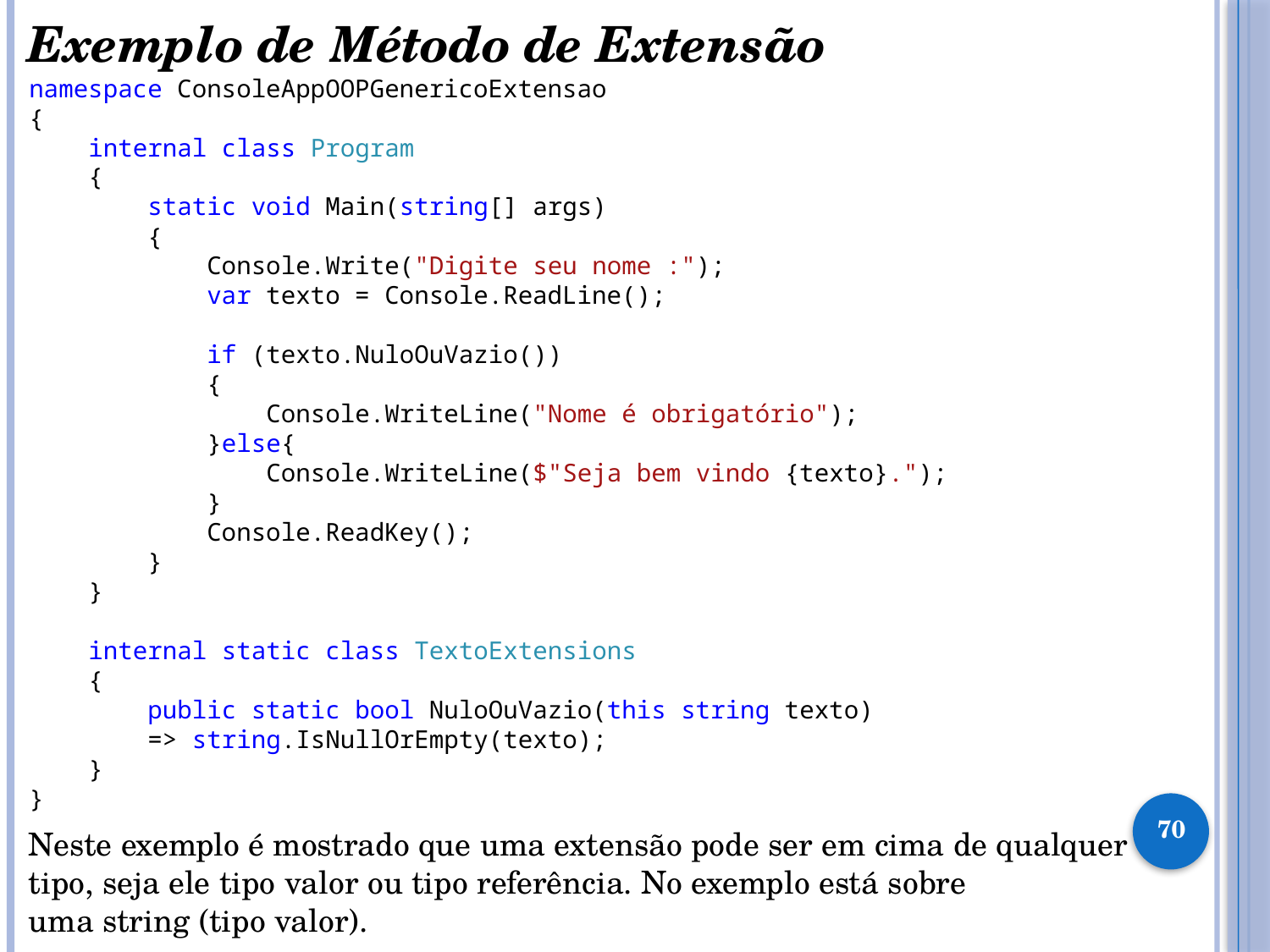

Exemplo de Método de Extensão
namespace ConsoleAppOOPGenericoExtensao
{
    internal class Program
    {
        static void Main(string[] args)
        {
            Console.Write("Digite seu nome :");
            var texto = Console.ReadLine();

            if (texto.NuloOuVazio())
            {
                Console.WriteLine("Nome é obrigatório");
            }else{
                Console.WriteLine($"Seja bem vindo {texto}.");
            }
            Console.ReadKey();
        }
    }

    internal static class TextoExtensions
    {
        public static bool NuloOuVazio(this string texto)
        => string.IsNullOrEmpty(texto);
    }
}
70
Neste exemplo é mostrado que uma extensão pode ser em cima de qualquer tipo, seja ele tipo valor ou tipo referência. No exemplo está sobre
uma string (tipo valor).